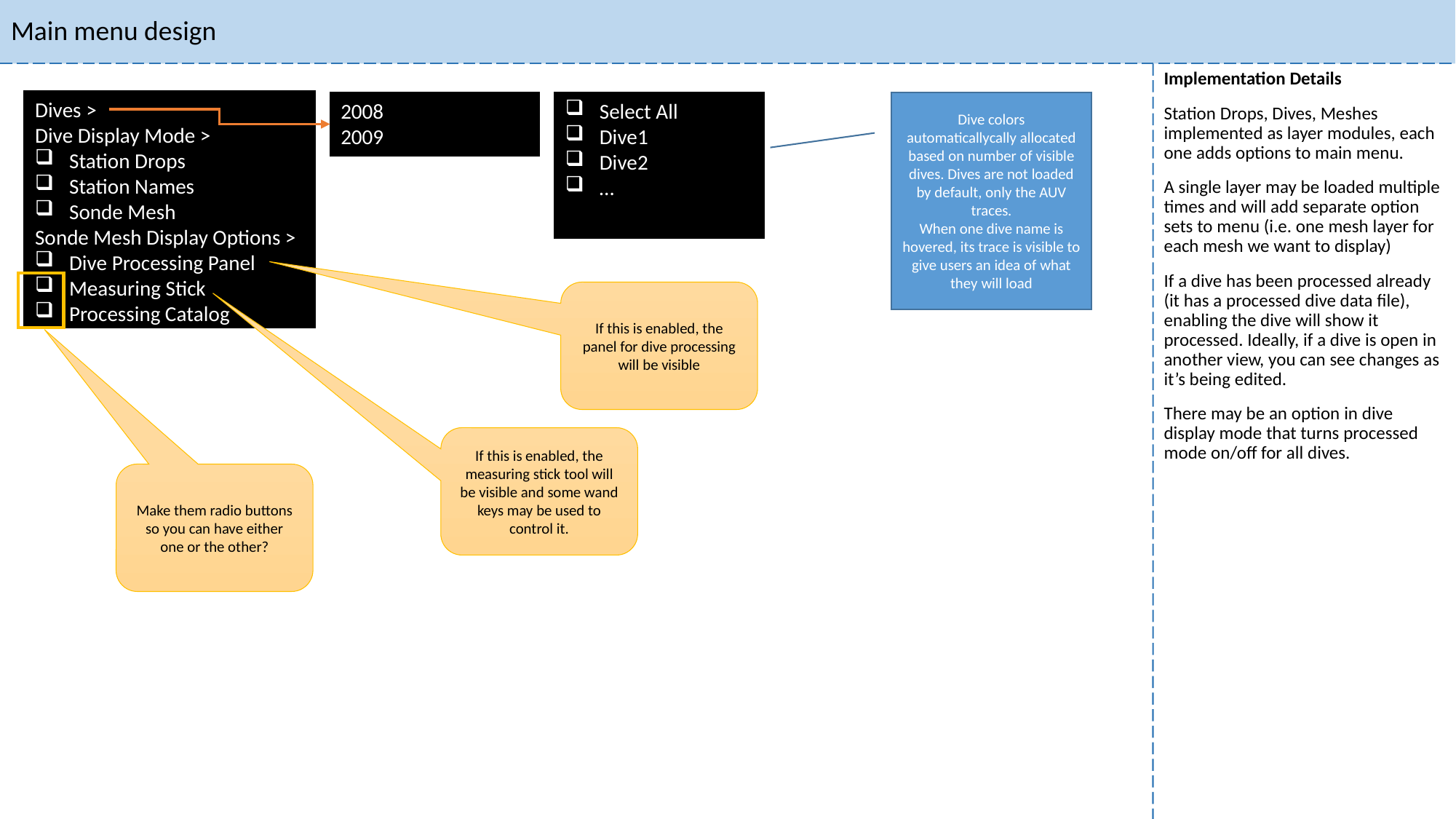

# Main menu design
Implementation Details
Station Drops, Dives, Meshes implemented as layer modules, each one adds options to main menu.
A single layer may be loaded multiple times and will add separate option sets to menu (i.e. one mesh layer for each mesh we want to display)
If a dive has been processed already (it has a processed dive data file), enabling the dive will show it processed. Ideally, if a dive is open in another view, you can see changes as it’s being edited.
There may be an option in dive display mode that turns processed mode on/off for all dives.

Dives >
Dive Display Mode >
Station Drops
Station Names
Sonde Mesh
Sonde Mesh Display Options >
Dive Processing Panel
Measuring Stick
Processing Catalog

2008
2009
Select All
Dive1
Dive2
…
Dive colors automaticallycally allocated based on number of visible dives. Dives are not loaded by default, only the AUV traces.
When one dive name is hovered, its trace is visible to give users an idea of what they will load

If this is enabled, the panel for dive processing will be visible
If this is enabled, the measuring stick tool will be visible and some wand keys may be used to control it.
Make them radio buttons so you can have either one or the other?